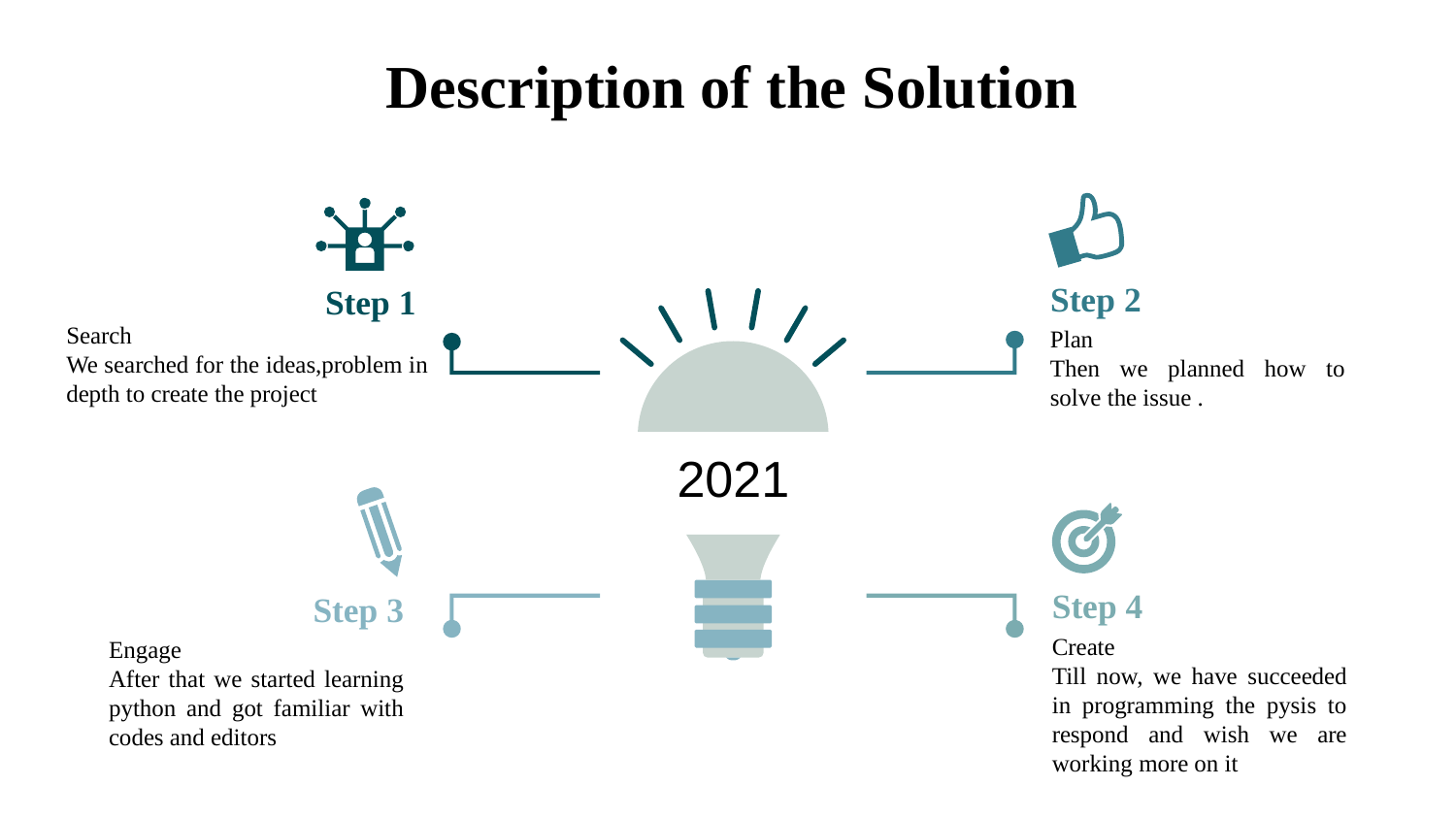

# Description of the Solution

Step 2
Plan
Then we planned how to solve the issue .

Step 1
Search
We searched for the ideas,problem in depth to create the project

2021

Step 4

Create
Till now, we have succeeded in programming the pysis to respond and wish we are working more on it
Step 3

Engage
After that we started learning python and got familiar with codes and editors